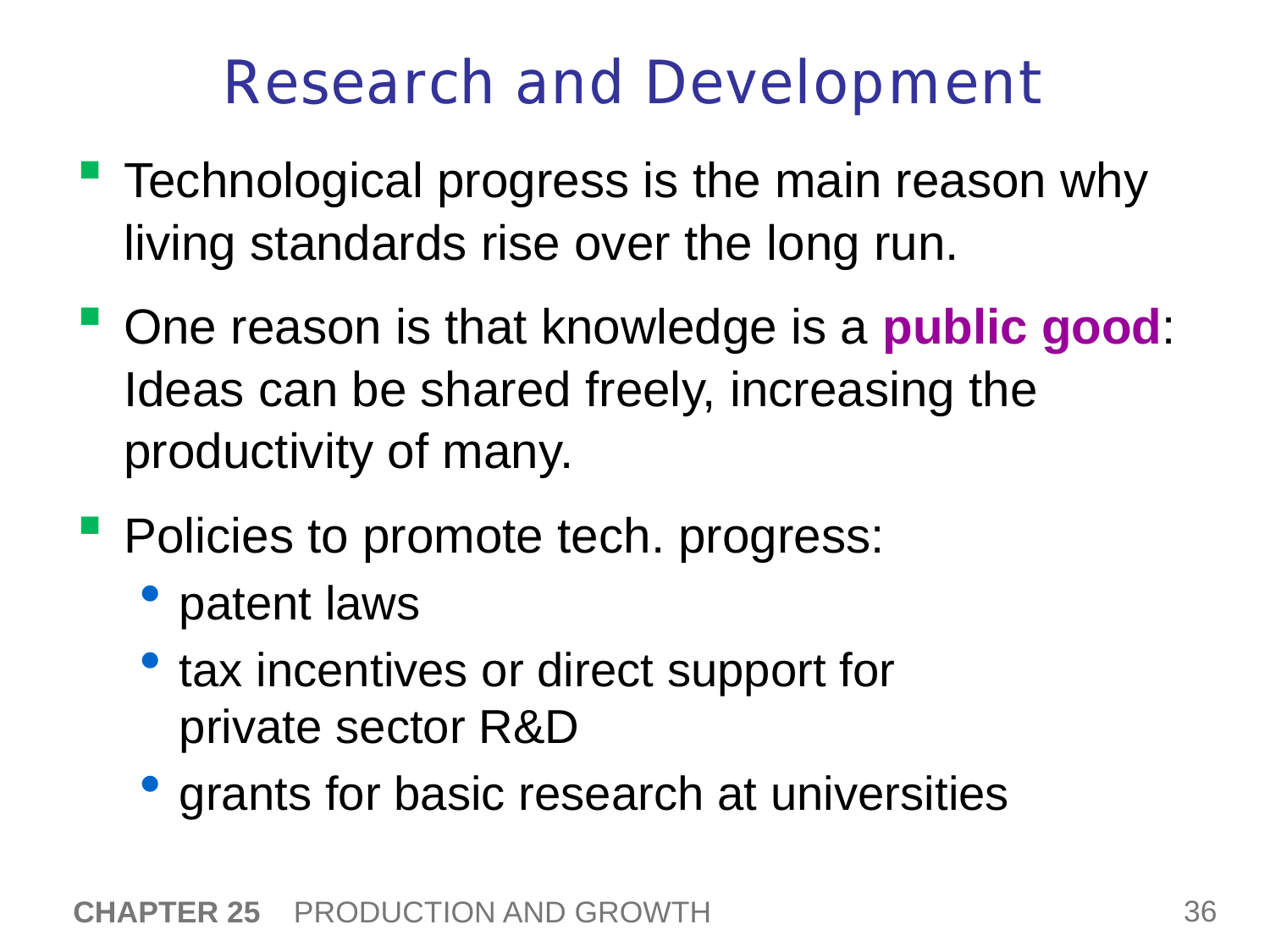

# Research and Development
Technological progress is the main reason why living standards rise over the long run.
One reason is that knowledge is a public good:  Ideas can be shared freely, increasing the productivity of many.
Policies to promote tech. progress:
patent laws
tax incentives or direct support for
private sector R&D
grants for basic research at universities
CHAPTER 25    PRODUCTION AND GROWTH